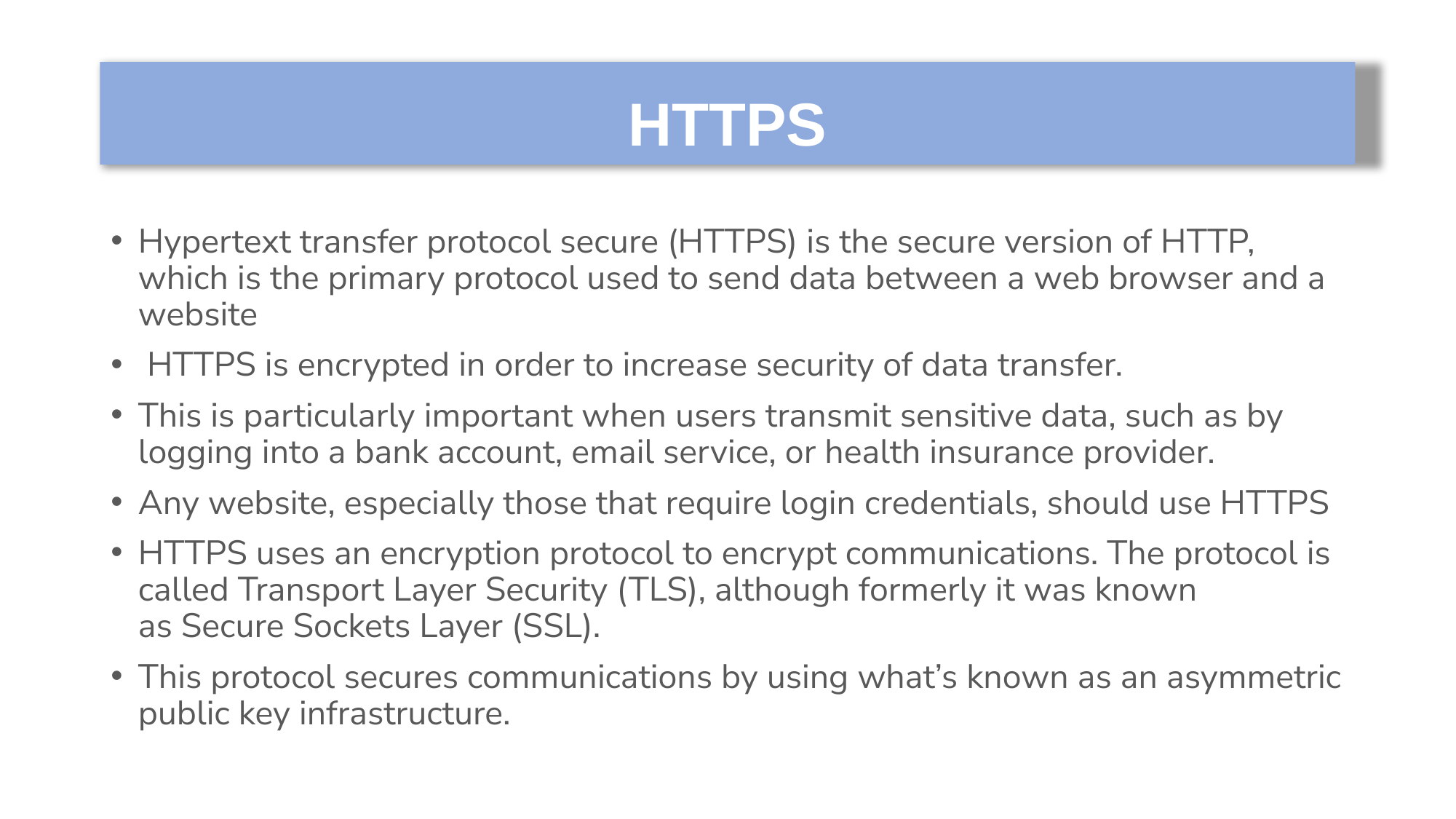

# HTTPS
Hypertext transfer protocol secure (HTTPS) is the secure version of HTTP, which is the primary protocol used to send data between a web browser and a website
 HTTPS is encrypted in order to increase security of data transfer.
This is particularly important when users transmit sensitive data, such as by logging into a bank account, email service, or health insurance provider.
Any website, especially those that require login credentials, should use HTTPS
HTTPS uses an encryption protocol to encrypt communications. The protocol is called Transport Layer Security (TLS), although formerly it was known as Secure Sockets Layer (SSL).
This protocol secures communications by using what’s known as an asymmetric public key infrastructure.